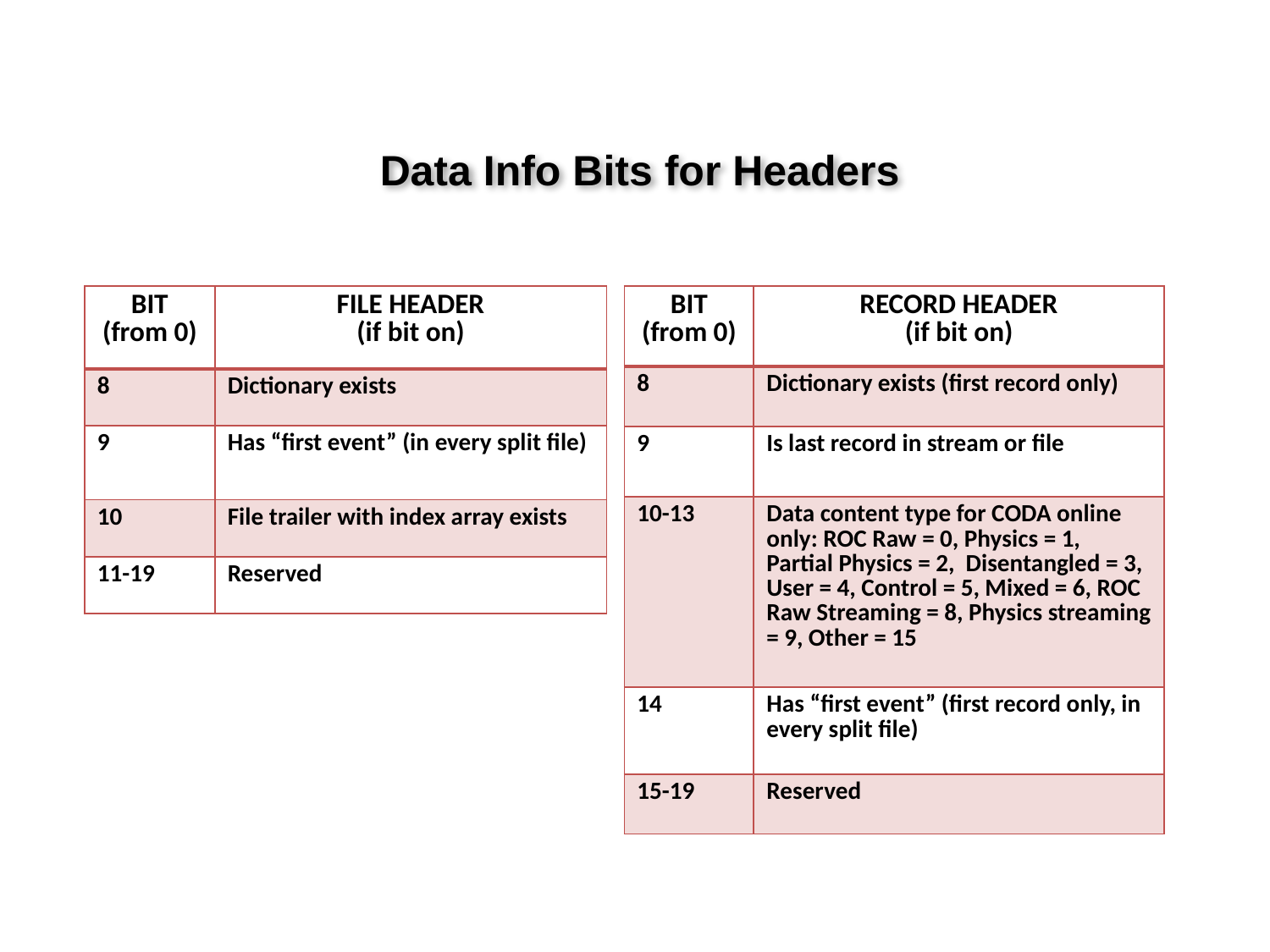

Data Info Bits for Headers
| BIT (from 0) | FILE HEADER (if bit on) |
| --- | --- |
| 8 | Dictionary exists |
| 9 | Has “first event” (in every split file) |
| 10 | File trailer with index array exists |
| 11-19 | Reserved |
| BIT (from 0) | RECORD HEADER (if bit on) |
| --- | --- |
| 8 | Dictionary exists (first record only) |
| 9 | Is last record in stream or file |
| 10-13 | Data content type for CODA online only: ROC Raw = 0, Physics = 1, Partial Physics = 2, Disentangled = 3, User = 4, Control = 5, Mixed = 6, ROC Raw Streaming = 8, Physics streaming = 9, Other = 15 |
| 14 | Has “first event” (first record only, in every split file) |
| 15-19 | Reserved |